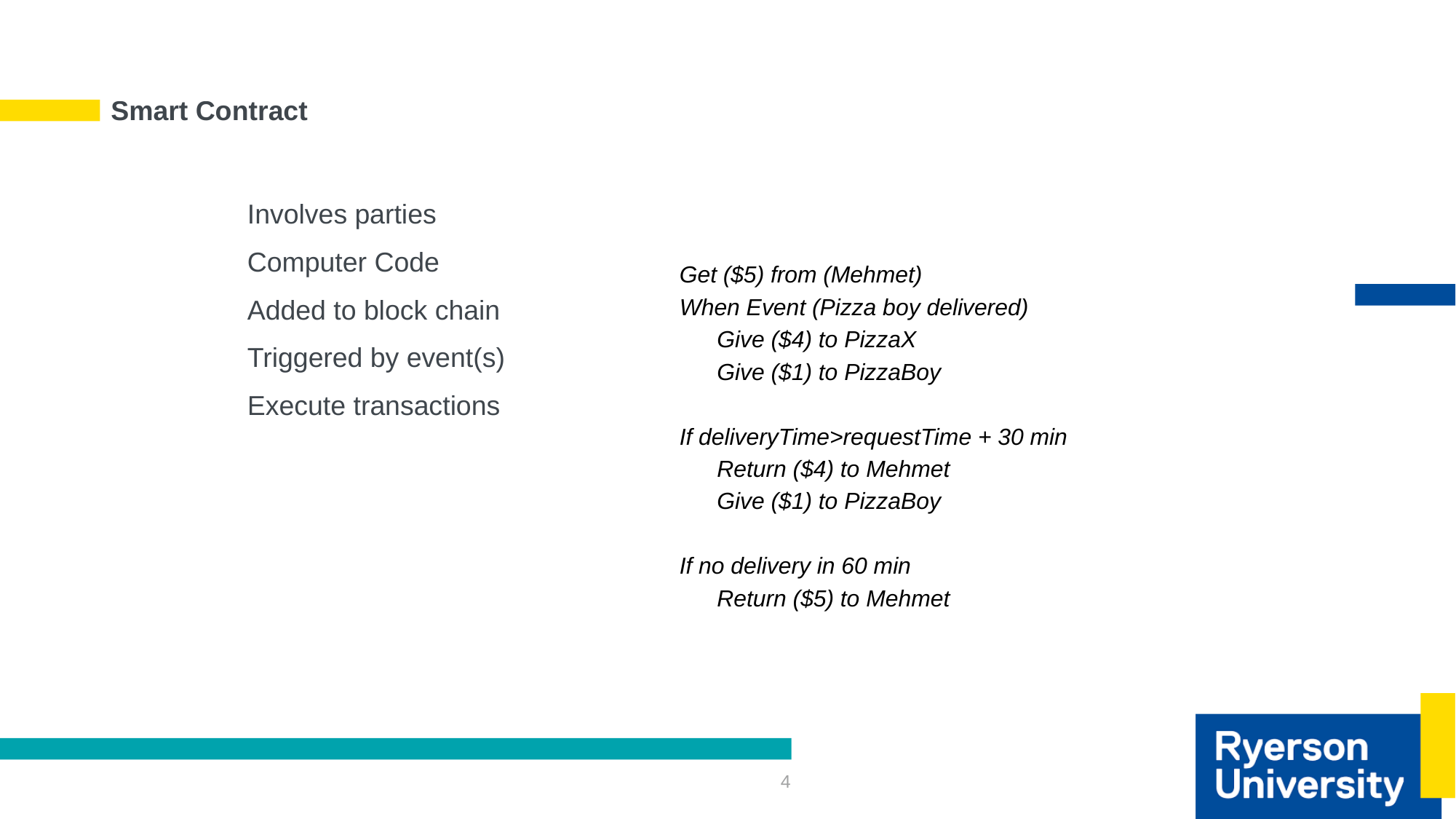

# Smart Contract
Involves parties
Computer Code
Added to block chain
Triggered by event(s)
Execute transactions

Get ($5) from (Mehmet)
When Event (Pizza boy delivered)
	Give ($4) to PizzaX
	Give ($1) to PizzaBoy

If deliveryTime>requestTime + 30 min
	Return ($4) to Mehmet
	Give ($1) to PizzaBoy

If no delivery in 60 min
	Return ($5) to Mehmet

4